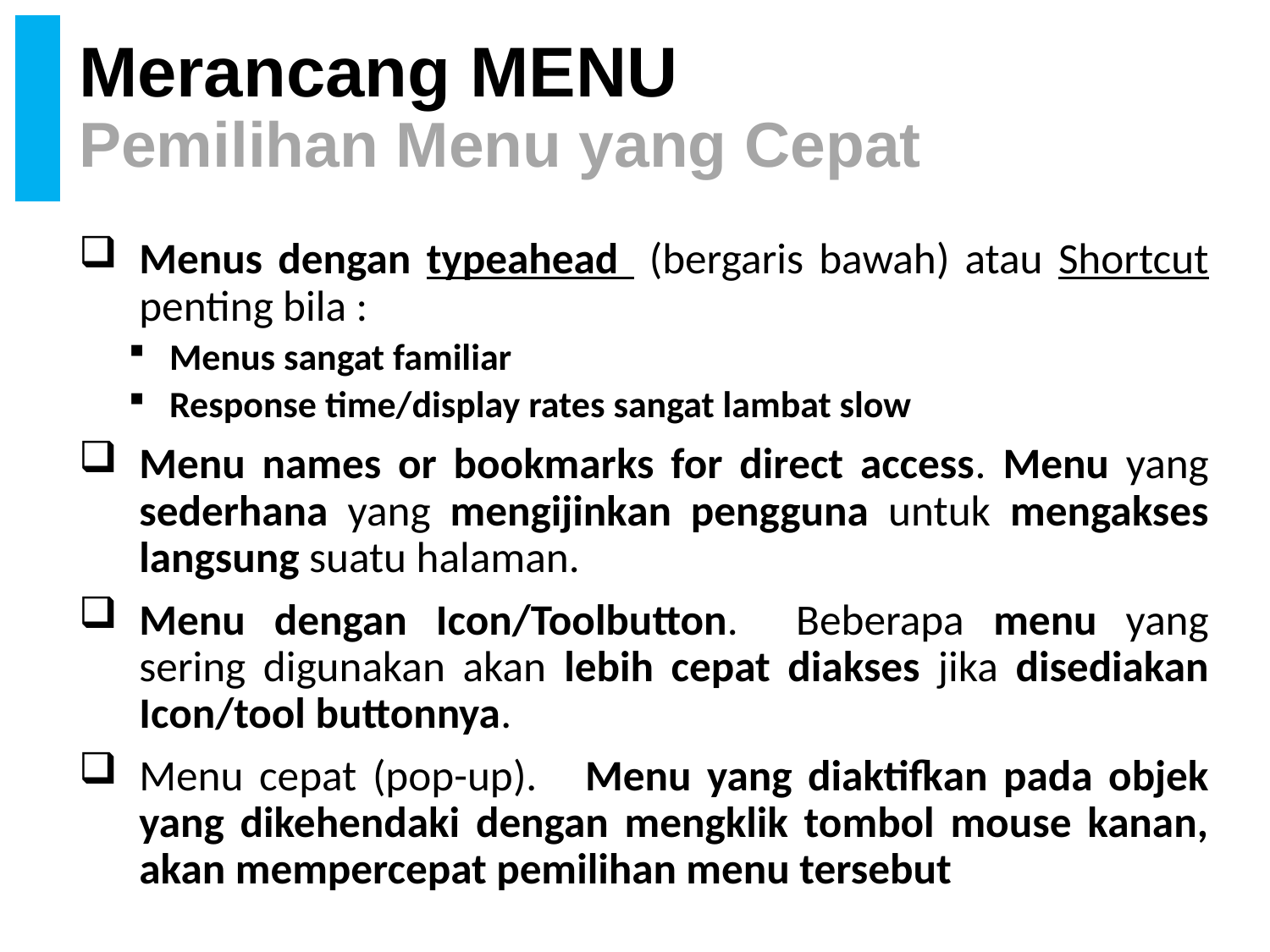

# Merancang MENU Pemilihan Menu yang Cepat
Menus dengan typeahead  (bergaris bawah) atau Shortcut penting bila :
Menus sangat familiar
Response time/display rates sangat lambat slow
Menu names or bookmarks for direct access. Menu yang sederhana yang mengijinkan pengguna untuk mengakses langsung suatu halaman.
Menu dengan Icon/Toolbutton.  Beberapa menu yang sering digunakan akan lebih cepat diakses jika disediakan Icon/tool buttonnya.
Menu cepat (pop-up).   Menu yang diaktifkan pada objek yang dikehendaki dengan mengklik tombol mouse kanan, akan mempercepat pemilihan menu tersebut